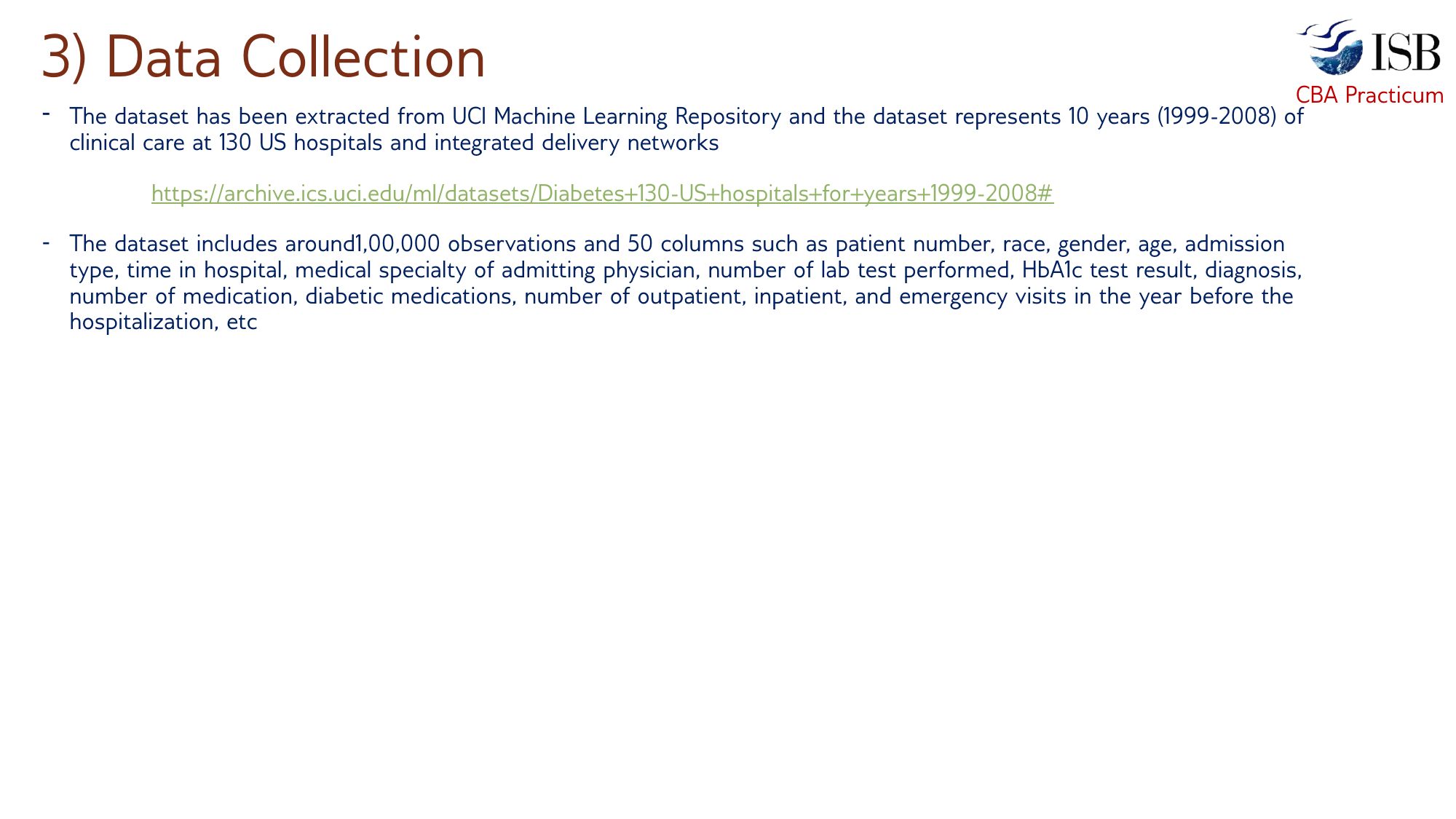

# 3) Data Collection
The dataset has been extracted from UCI Machine Learning Repository and the dataset represents 10 years (1999-2008) of clinical care at 130 US hospitals and integrated delivery networks
	https://archive.ics.uci.edu/ml/datasets/Diabetes+130-US+hospitals+for+years+1999-2008#
The dataset includes around1,00,000 observations and 50 columns such as patient number, race, gender, age, admission type, time in hospital, medical specialty of admitting physician, number of lab test performed, HbA1c test result, diagnosis, number of medication, diabetic medications, number of outpatient, inpatient, and emergency visits in the year before the hospitalization, etc

4